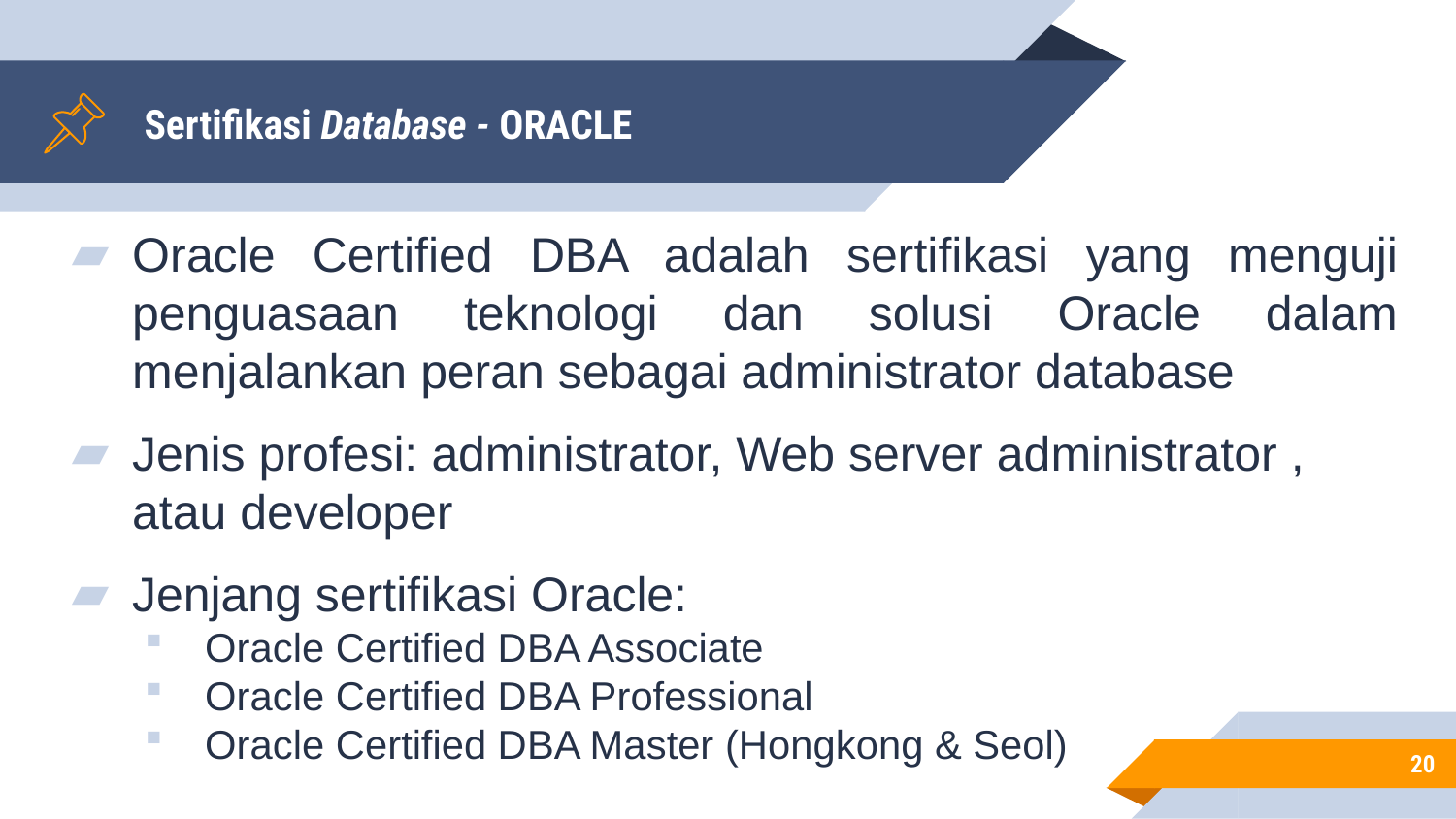

# Sertifikasi Database - ORACLE

Oracle Certified DBA adalah sertifikasi yang menguji penguasaan teknologi dan solusi Oracle dalam menjalankan peran sebagai administrator database
Jenis profesi: administrator, Web server administrator , atau developer
Jenjang sertifikasi Oracle:
Oracle Certified DBA Associate
Oracle Certified DBA Professional
Oracle Certified DBA Master (Hongkong & Seol)

20